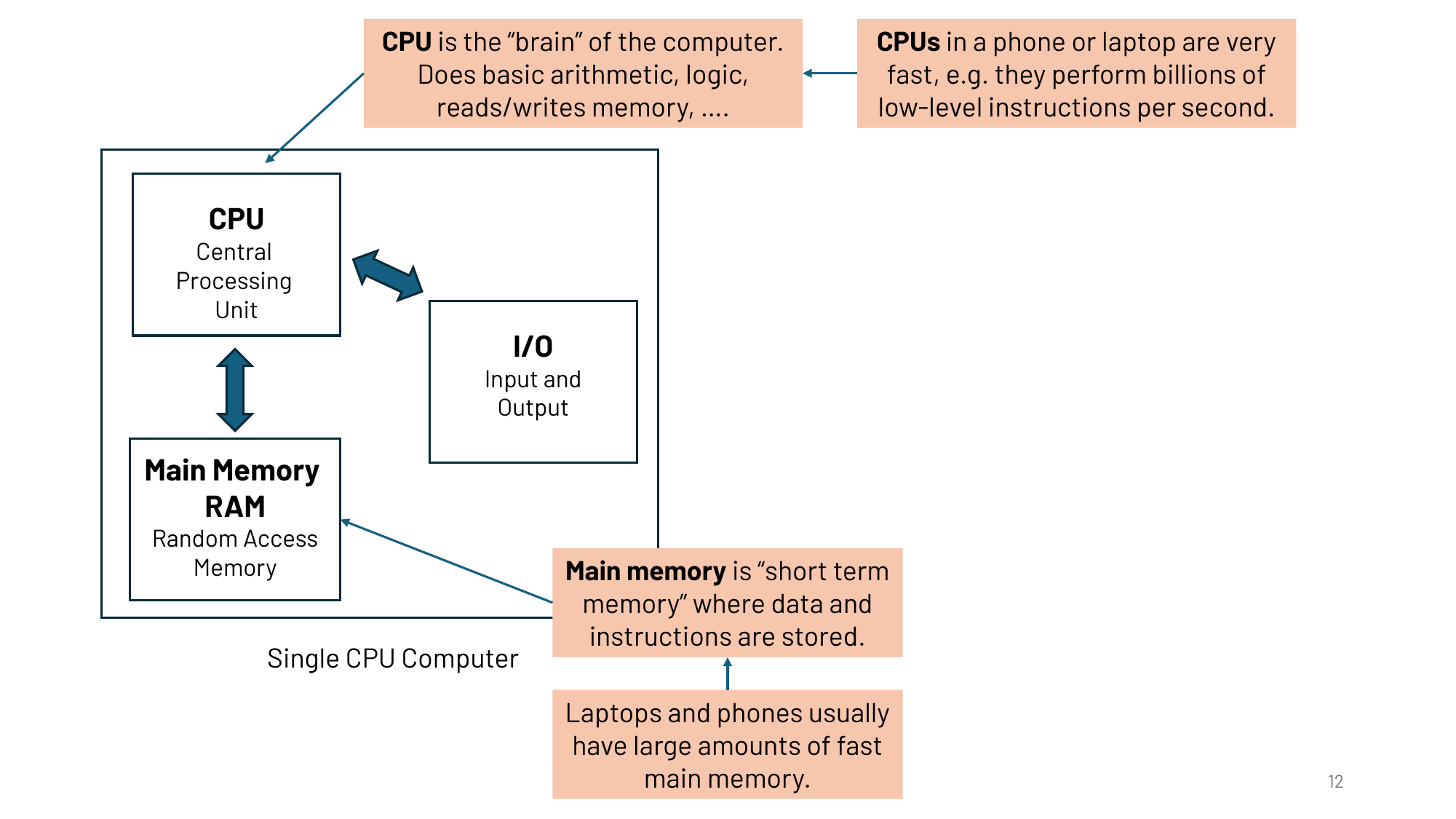

CPU is the “brain” of the computer.
Does basic arithmetic, logic, reads/writes memory, ….
CPUs in a phone or laptop are very fast, e.g. they perform billions of low-level instructions per second.

CPU
Central
Processing
Unit

I/O
Input and
Output

Main Memory
RAM
Random Access
Memory
Single CPU Computer
Main memory is “short term memory” where data and instructions are stored.
Laptops and phones usually have large amounts of fast main memory.
12